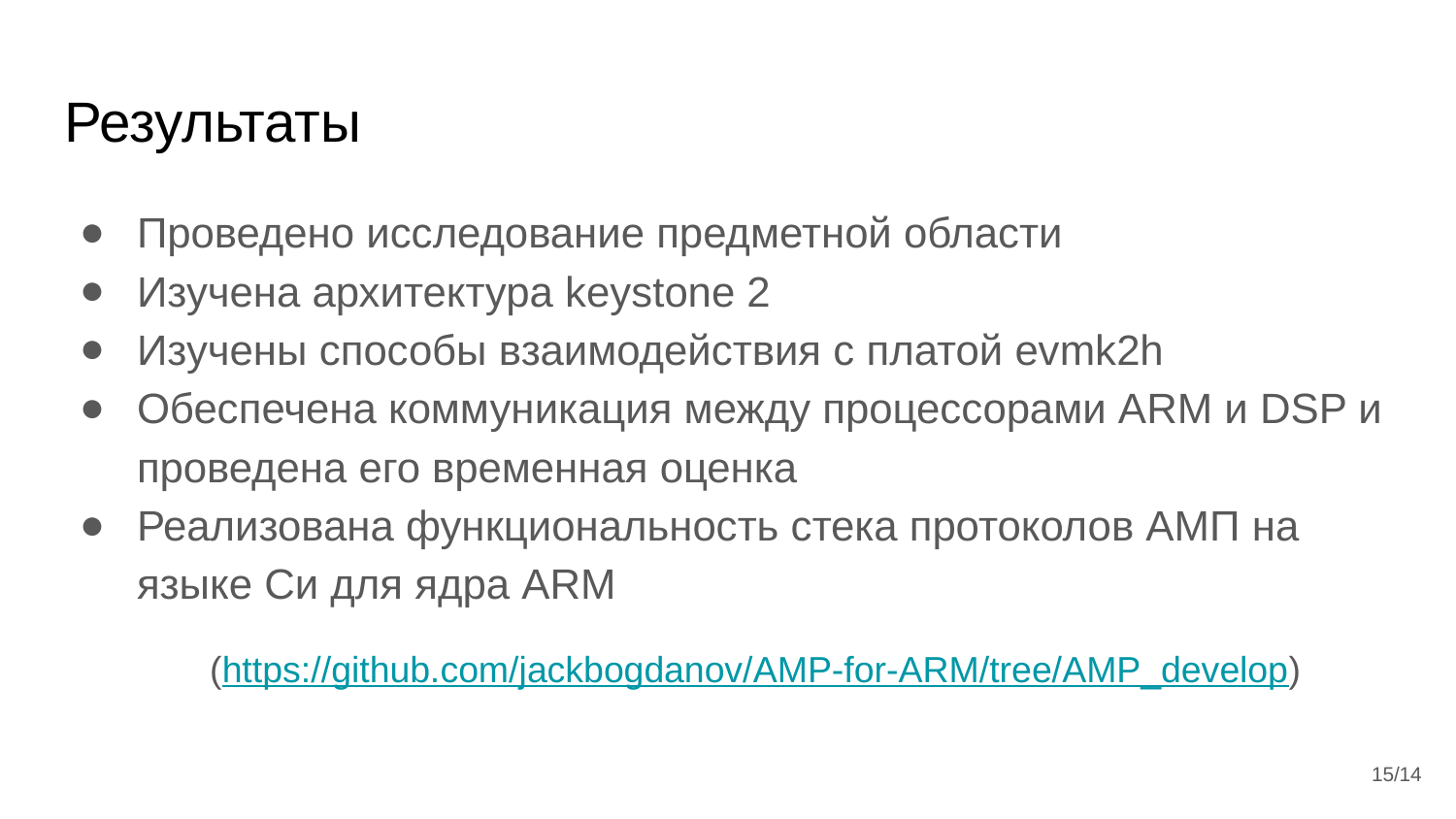

# Результаты
Проведено исследование предметной области
Изучена архитектура keystone 2
Изучены способы взаимодействия с платой evmk2h
Обеспечена коммуникация между процессорами ARM и DSP и проведена его временная оценка
Реализована функциональность стека протоколов АМП на языке Си для ядра ARM
(https://github.com/jackbogdanov/AMP-for-ARM/tree/AMP_develop)

15/14